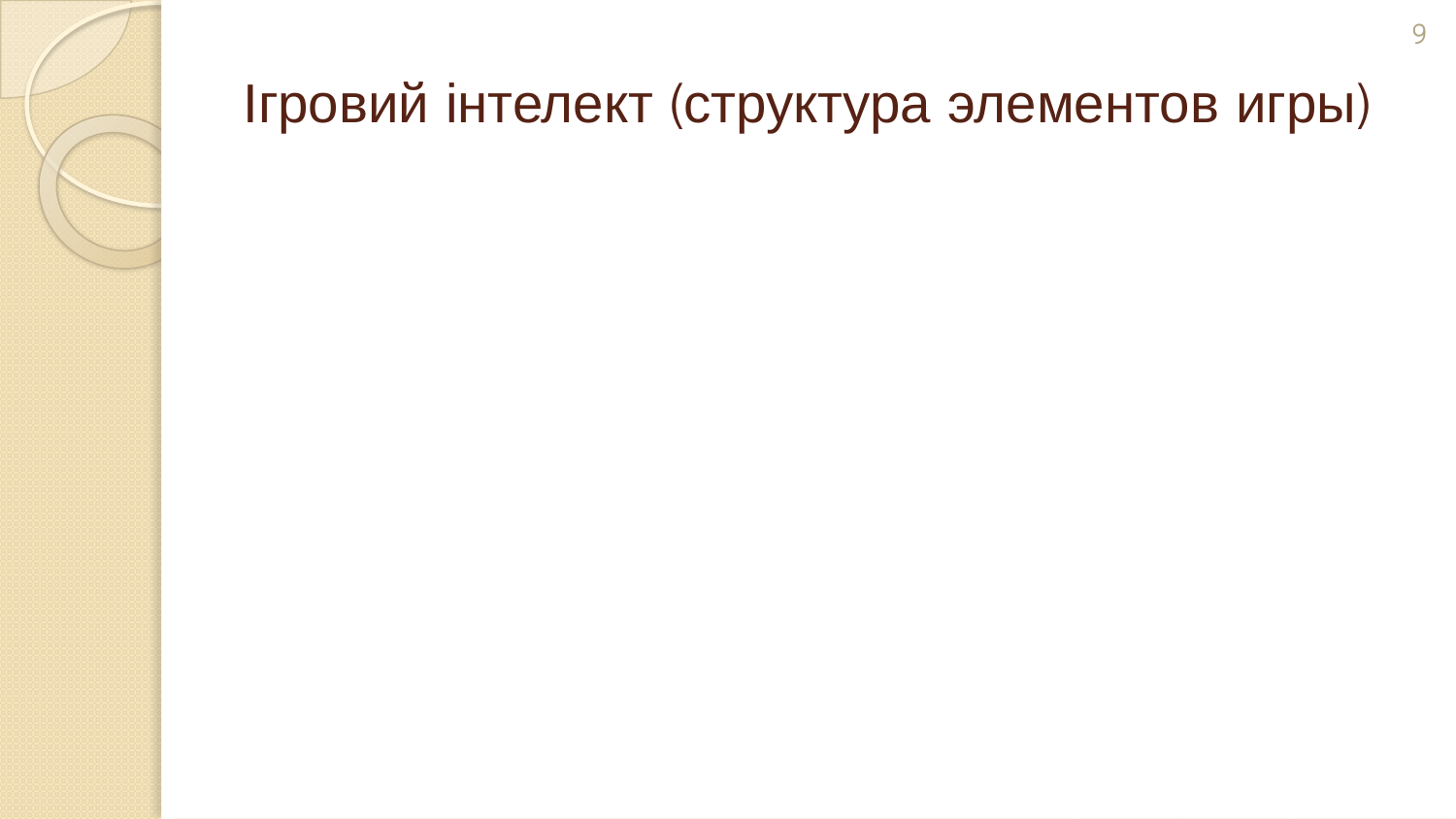

9
# Ігровий інтелект (структура элементов игры)